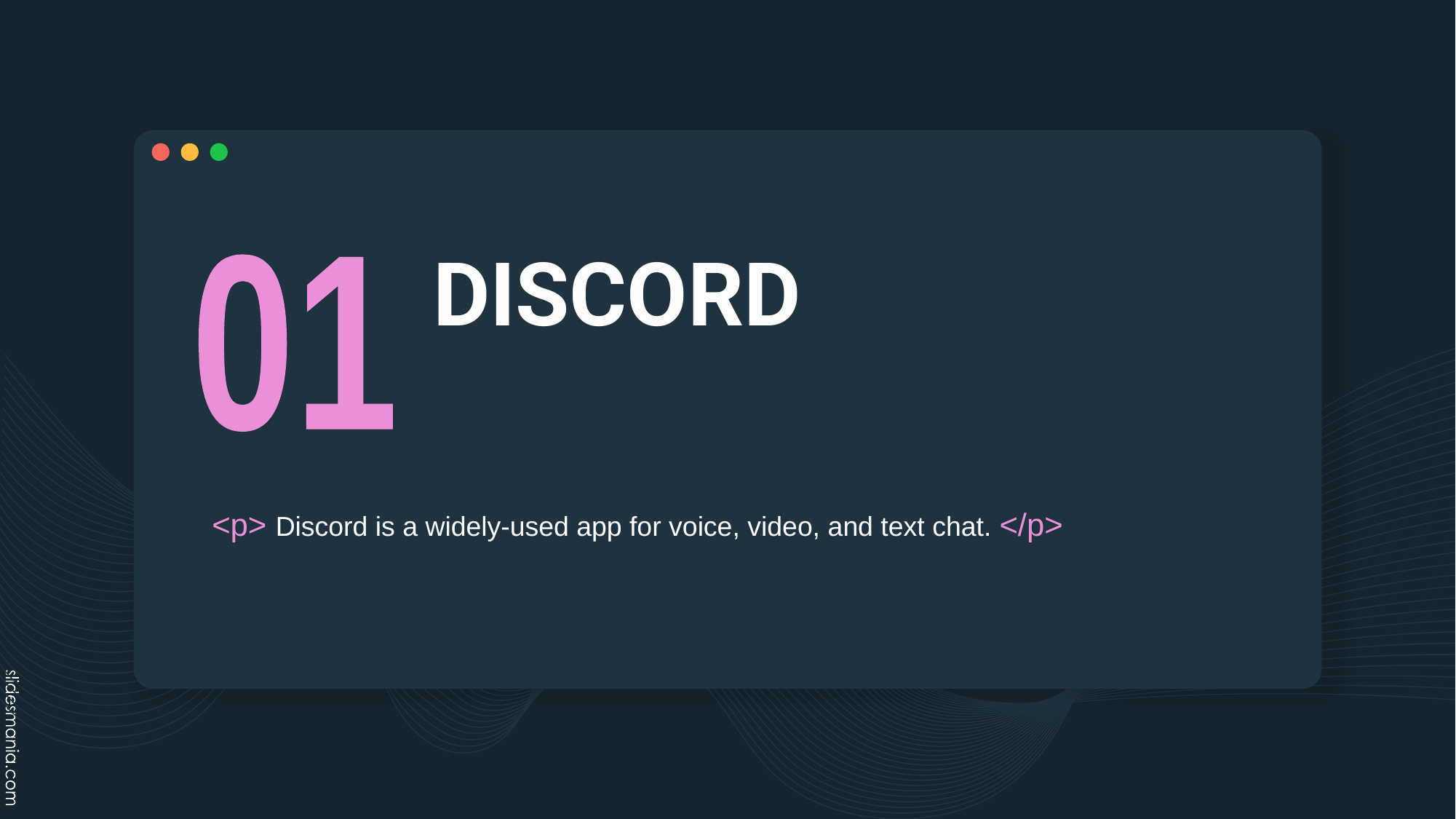

# DISCORD
01
<p> Discord is a widely-used app for voice, video, and text chat. </p>